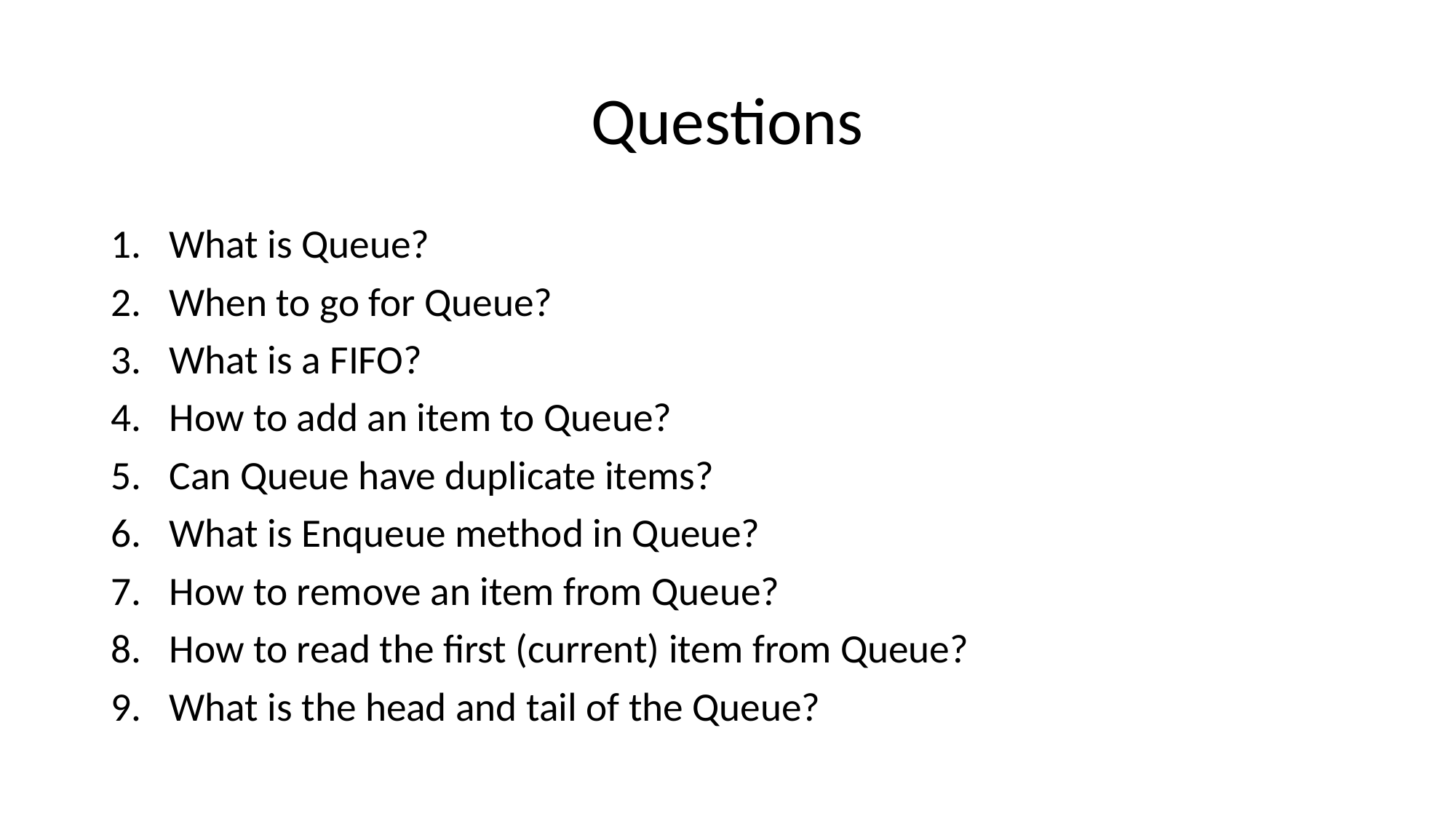

# Questions
What is Queue?
When to go for Queue?
What is a FIFO?
How to add an item to Queue?
Can Queue have duplicate items?
What is Enqueue method in Queue?
How to remove an item from Queue?
How to read the first (current) item from Queue?
What is the head and tail of the Queue?